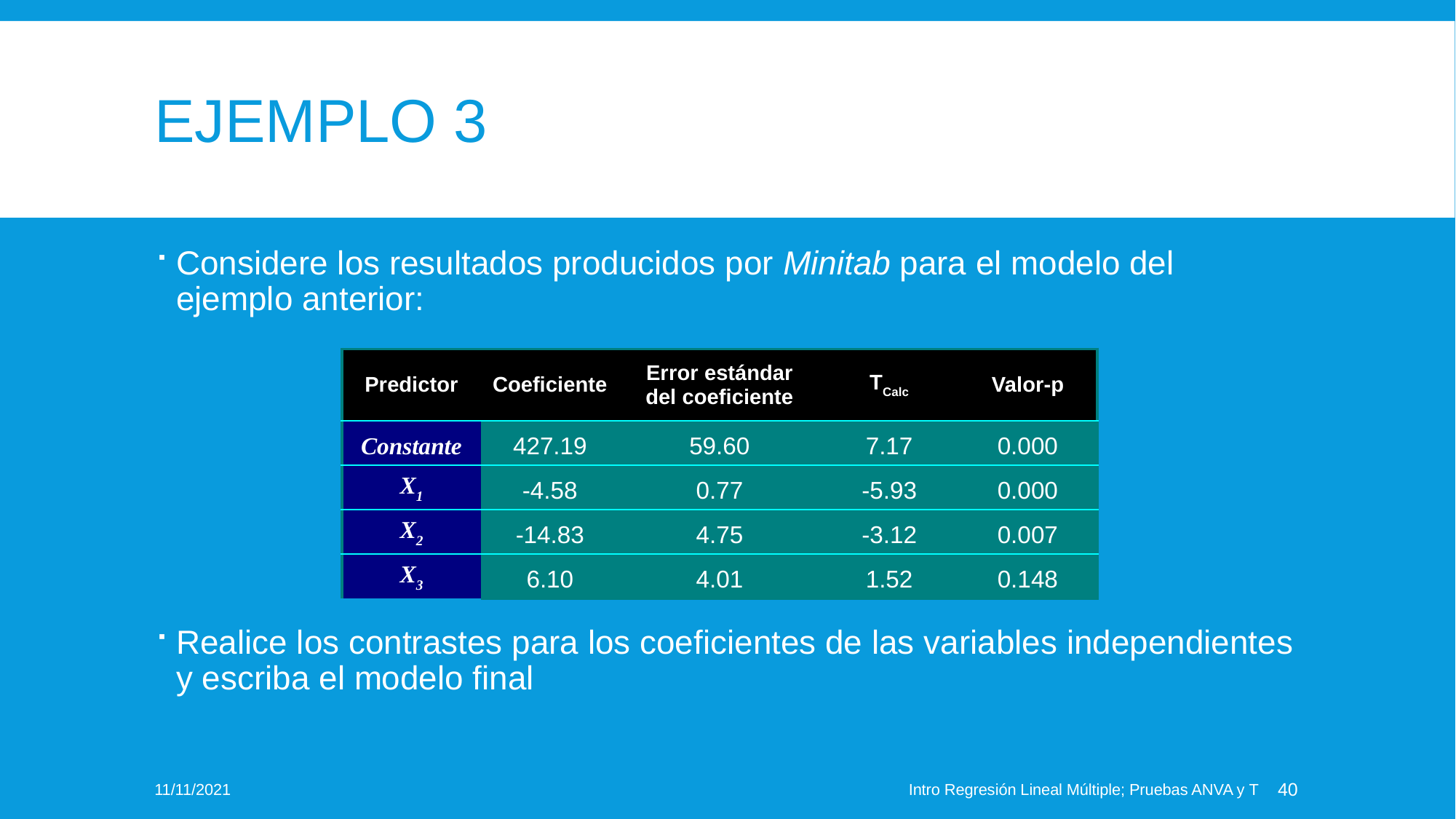

# Ejemplo 3
Considere los resultados producidos por Minitab para el modelo del ejemplo anterior:

Realice los contrastes para los coeficientes de las variables independientes y escriba el modelo final
| Predictor | Coeficiente | Error estándar del coeficiente | TCalc | Valor-p |
| --- | --- | --- | --- | --- |
| Constante | 427.19 | 59.60 | 7.17 | 0.000 |
| X1 | -4.58 | 0.77 | -5.93 | 0.000 |
| X2 | -14.83 | 4.75 | -3.12 | 0.007 |
| X3 | 6.10 | 4.01 | 1.52 | 0.148 |
11/11/2021
Intro Regresión Lineal Múltiple; Pruebas ANVA y T
40